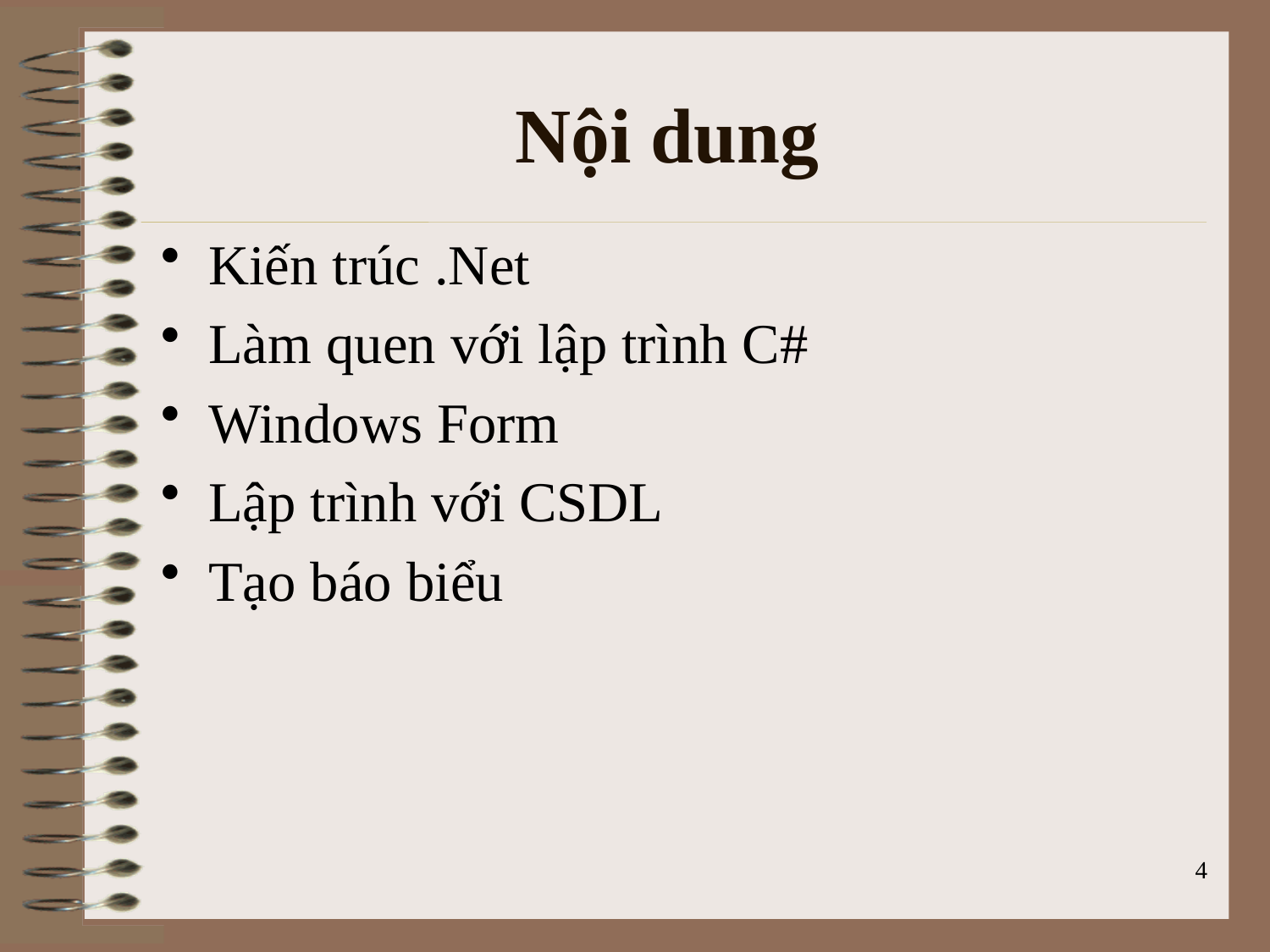

# Nội dung
Kiến trúc .Net
Làm quen với lập trình C#
Windows Form
Lập trình với CSDL
Tạo báo biểu
4